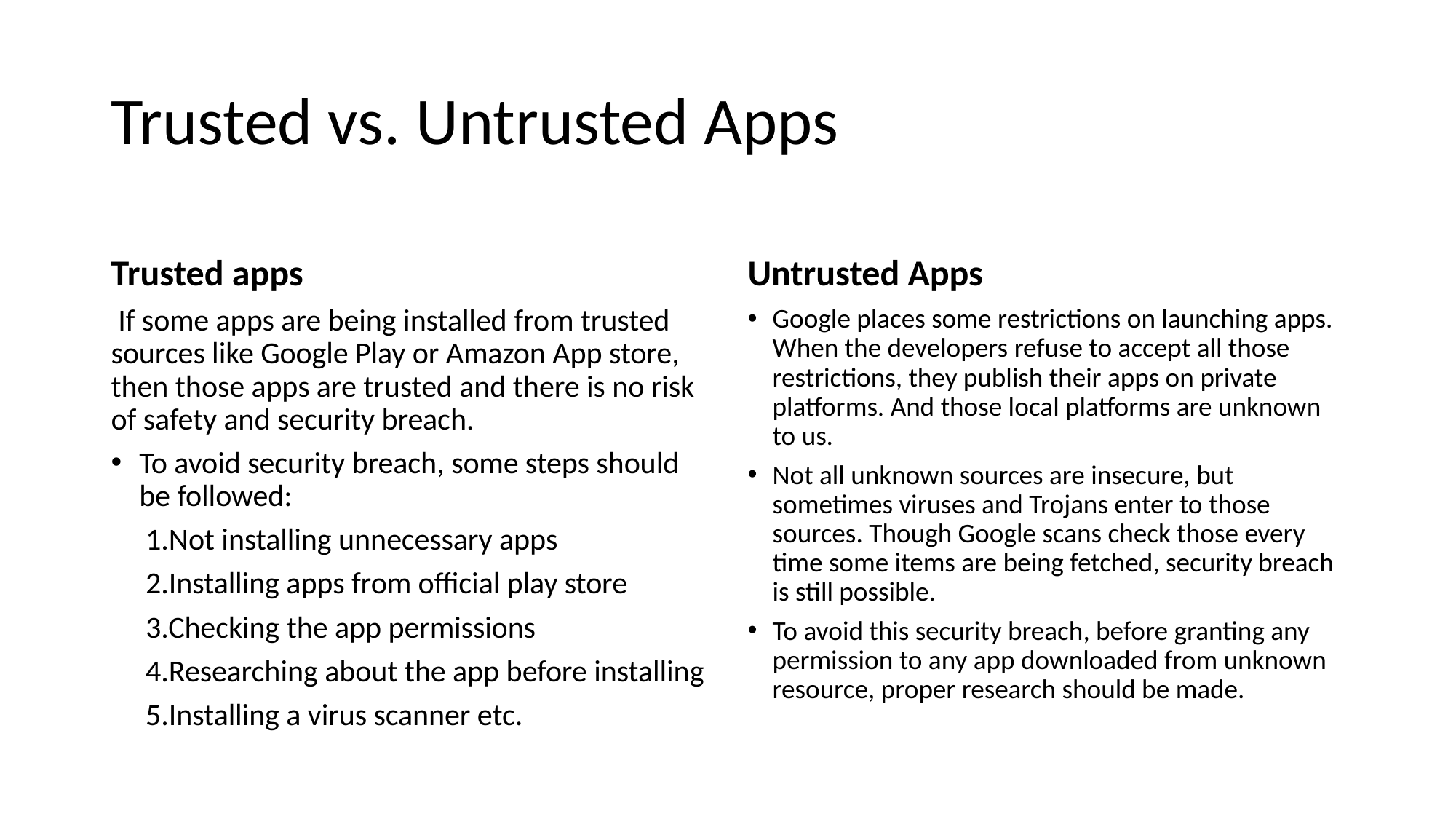

# Trusted vs. Untrusted Apps
Trusted apps
Untrusted Apps
 If some apps are being installed from trusted sources like Google Play or Amazon App store, then those apps are trusted and there is no risk of safety and security breach.
To avoid security breach, some steps should be followed:
     1.Not installing unnecessary apps
     2.Installing apps from official play store
     3.Checking the app permissions
     4.Researching about the app before installing
     5.Installing a virus scanner etc.

Google places some restrictions on launching apps. When the developers refuse to accept all those restrictions, they publish their apps on private platforms. And those local platforms are unknown to us.
Not all unknown sources are insecure, but sometimes viruses and Trojans enter to those sources. Though Google scans check those every time some items are being fetched, security breach is still possible.
To avoid this security breach, before granting any permission to any app downloaded from unknown resource, proper research should be made.